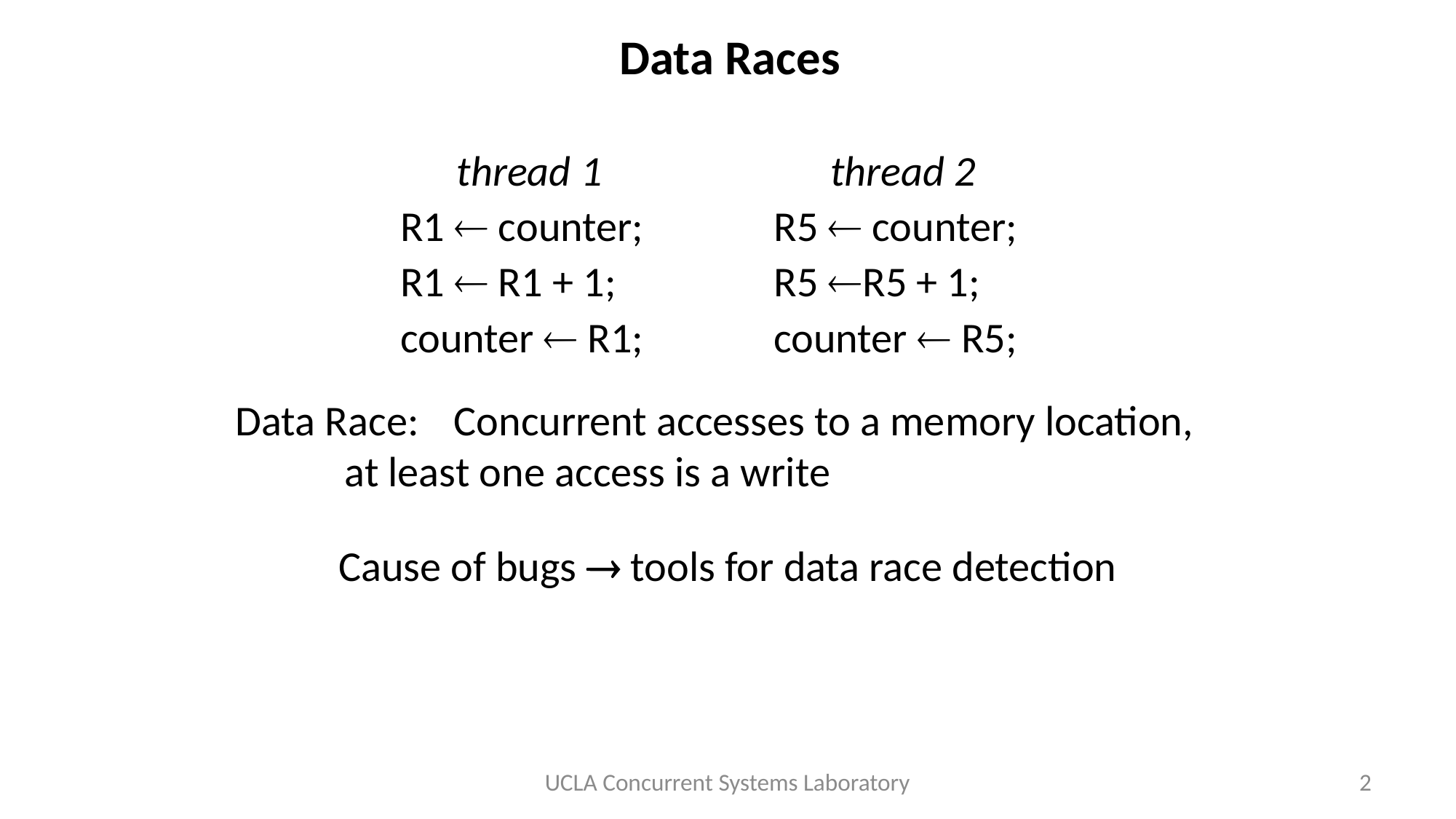

# Data Races
thread 1
R1 ← counter;
R1 ← R1 + 1;
counter ← R1;
thread 2
R5 ← counter;
R5 ←R5 + 1;
counter ← R5;
Data Race: 	Concurrent accesses to a memory location,
	at least one access is a write
Cause of bugs → tools for data race detection
UCLA Concurrent Systems Laboratory
2